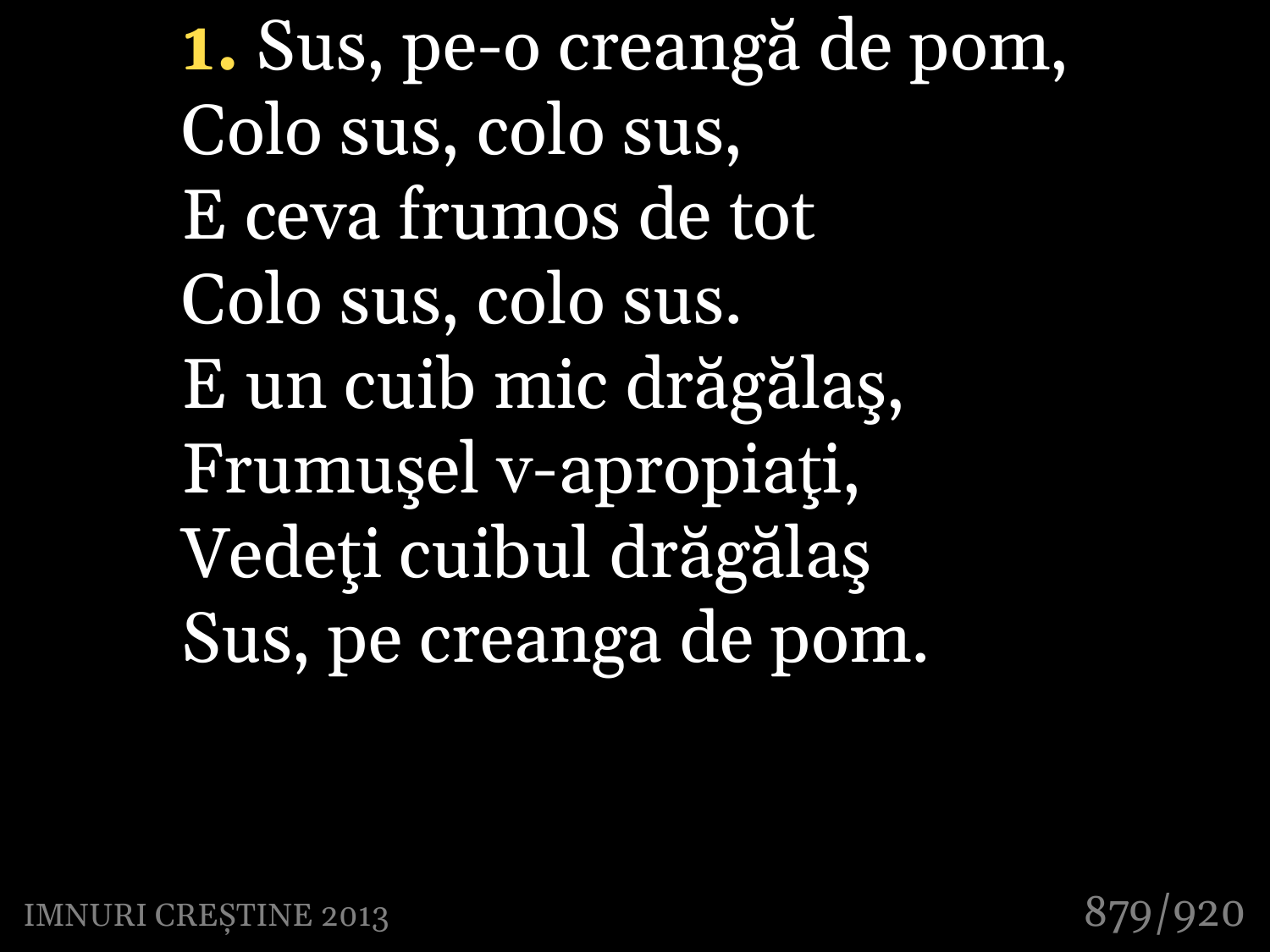

1. Sus, pe-o creangă de pom,
Colo sus, colo sus,
E ceva frumos de tot
Colo sus, colo sus.
E un cuib mic drăgălaş,
Frumuşel v-apropiaţi,
Vedeţi cuibul drăgălaş
Sus, pe creanga de pom.
879/920
IMNURI CREȘTINE 2013